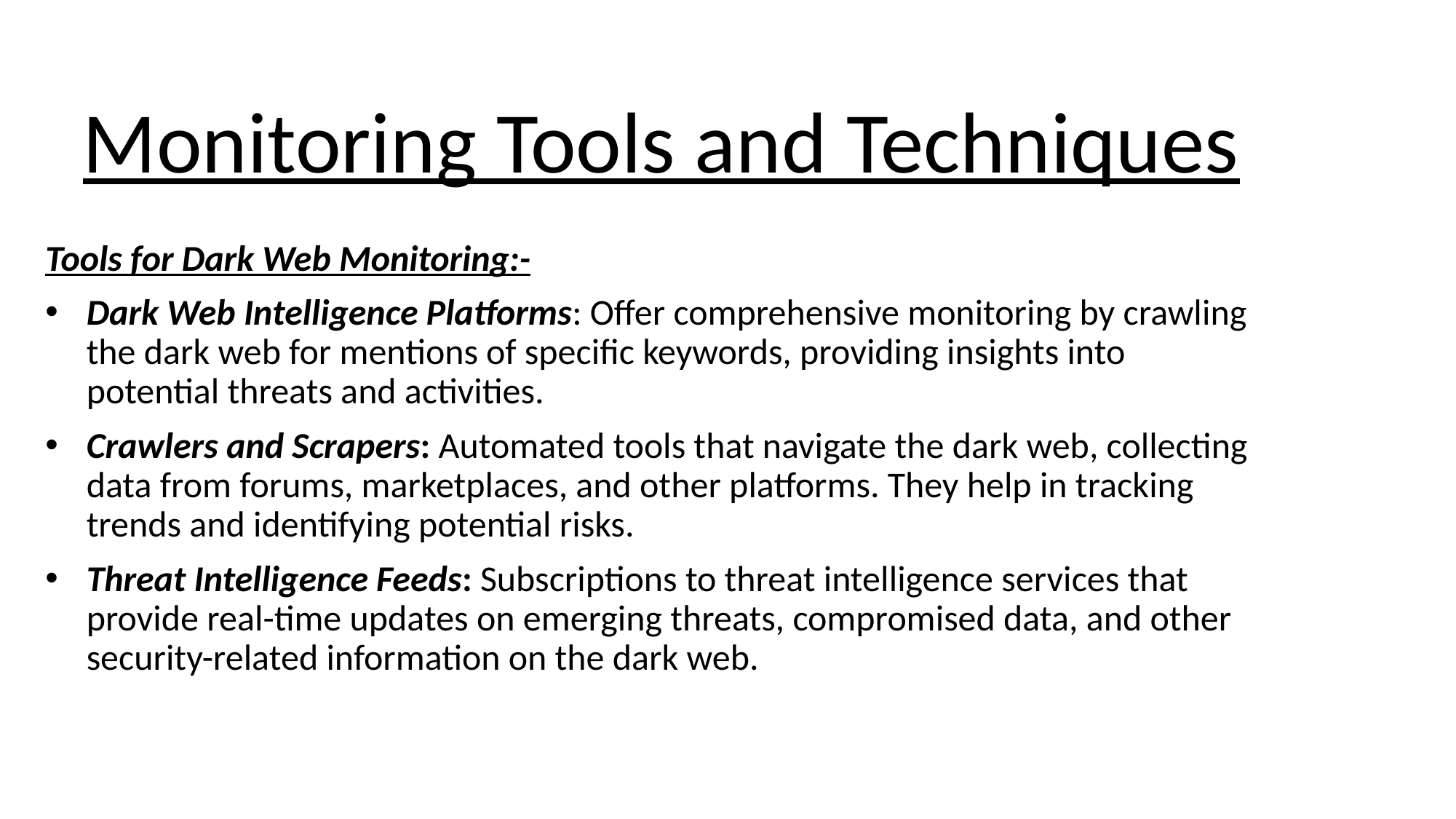

# Monitoring Tools and Techniques
Tools for Dark Web Monitoring:-
Dark Web Intelligence Platforms: Offer comprehensive monitoring by crawling the dark web for mentions of specific keywords, providing insights into potential threats and activities.
Crawlers and Scrapers: Automated tools that navigate the dark web, collecting data from forums, marketplaces, and other platforms. They help in tracking trends and identifying potential risks.
Threat Intelligence Feeds: Subscriptions to threat intelligence services that provide real-time updates on emerging threats, compromised data, and other security-related information on the dark web.